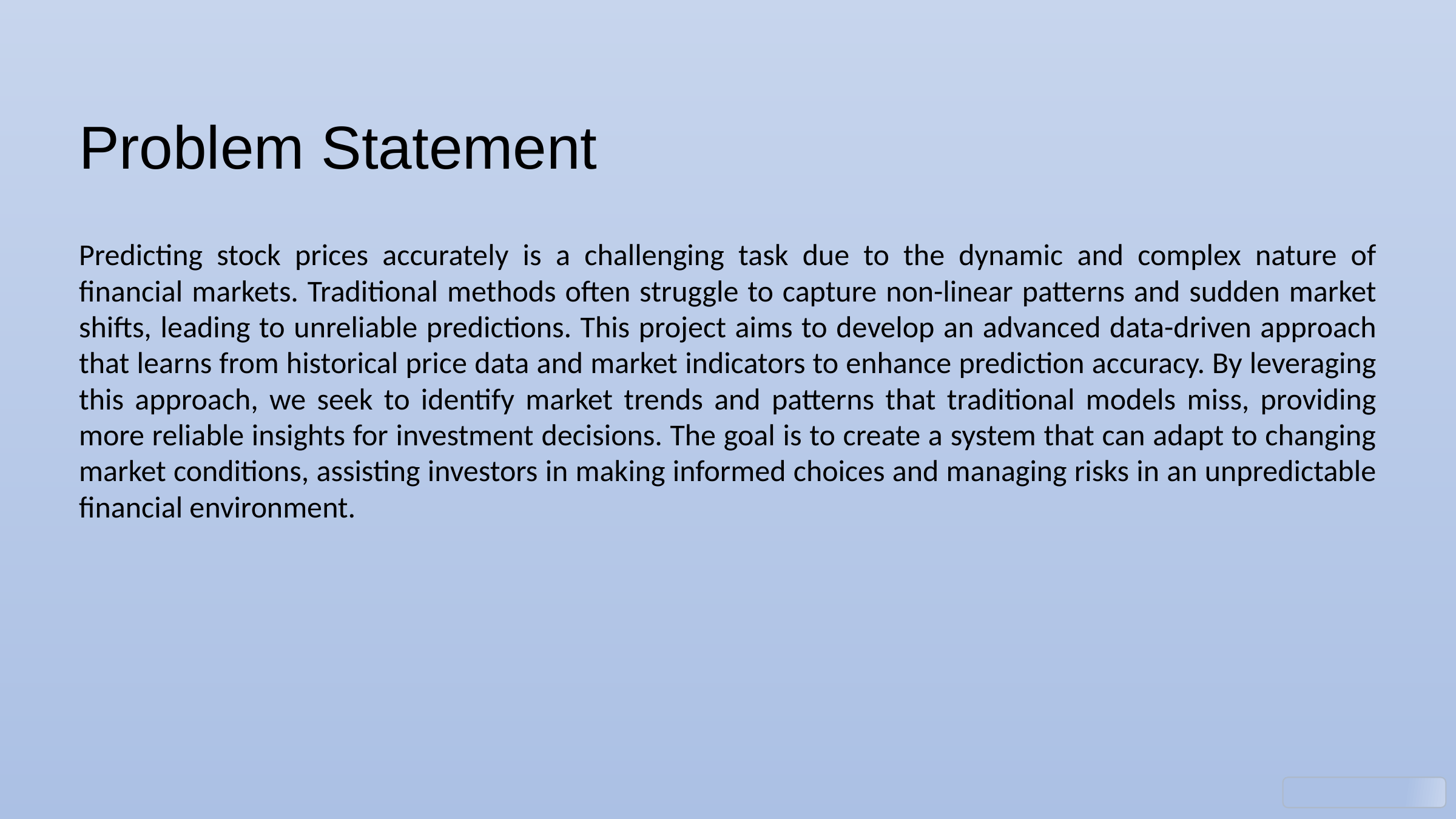

Problem Statement
Predicting stock prices accurately is a challenging task due to the dynamic and complex nature of financial markets. Traditional methods often struggle to capture non-linear patterns and sudden market shifts, leading to unreliable predictions. This project aims to develop an advanced data-driven approach that learns from historical price data and market indicators to enhance prediction accuracy. By leveraging this approach, we seek to identify market trends and patterns that traditional models miss, providing more reliable insights for investment decisions. The goal is to create a system that can adapt to changing market conditions, assisting investors in making informed choices and managing risks in an unpredictable financial environment.